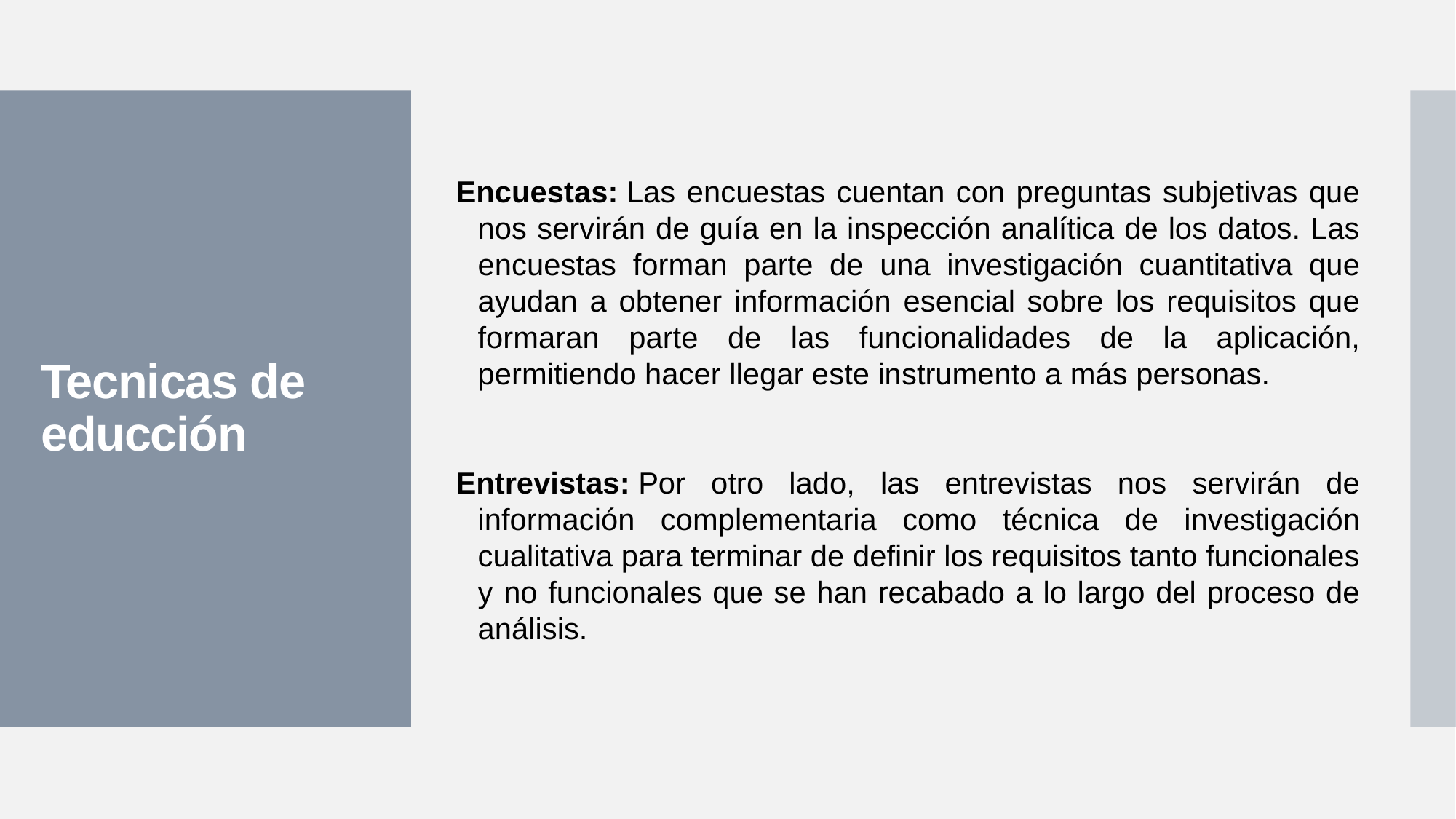

Encuestas: Las encuestas cuentan con preguntas subjetivas que nos servirán de guía en la inspección analítica de los datos. Las encuestas forman parte de una investigación cuantitativa que ayudan a obtener información esencial sobre los requisitos que formaran parte de las funcionalidades de la aplicación, permitiendo hacer llegar este instrumento a más personas.

Entrevistas: Por otro lado, las entrevistas nos servirán de información complementaria como técnica de investigación cualitativa para terminar de definir los requisitos tanto funcionales y no funcionales que se han recabado a lo largo del proceso de análisis.

# Tecnicas de educción